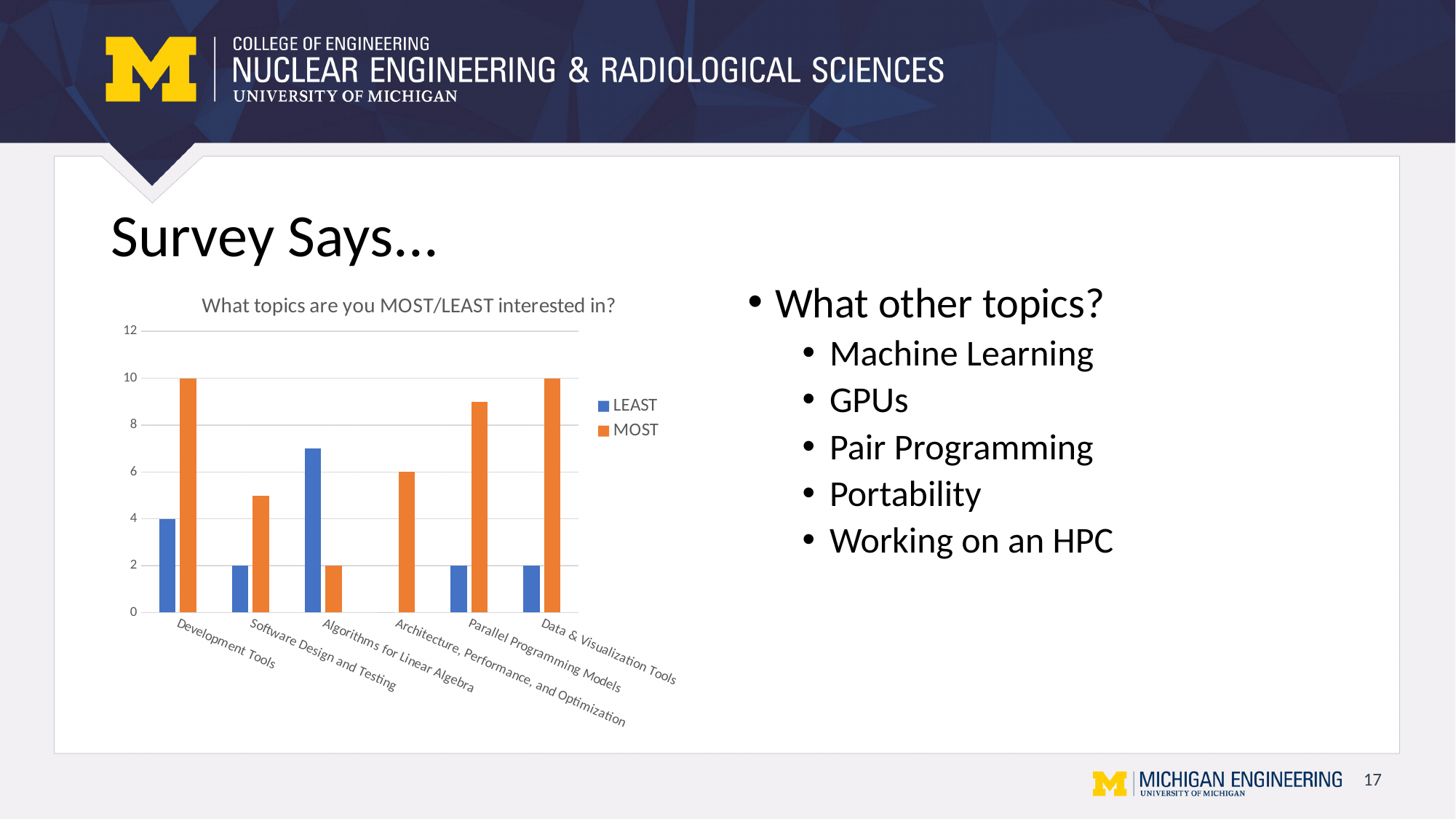

# Survey Says...
What other topics?
Machine Learning
GPUs
Pair Programming
Portability
Working on an HPC

### Chart: What topics are you MOST/LEAST interested in?

| Category | LEAST | MOST |
|---|---|---|
| Development Tools | 4.0 | 10.0 |
| Software Design and Testing | 2.0 | 5.0 |
| Algorithms for Linear Algebra | 7.0 | 2.0 |
| Architecture, Performance, and Optimization | 0.0 | 6.0 |
| Parallel Programming Models | 2.0 | 9.0 |
| Data & Visualization Tools | 2.0 | 10.0 |